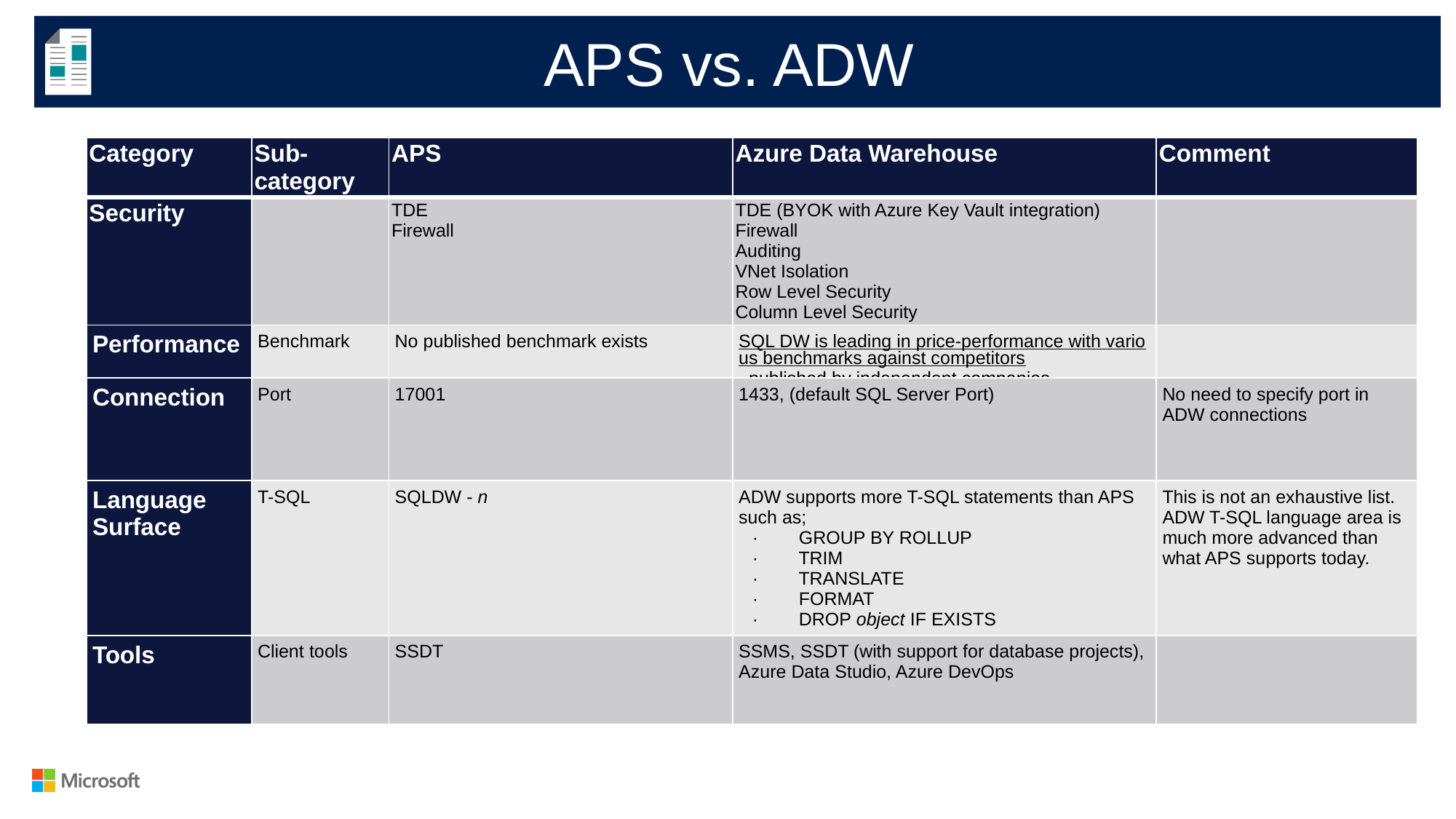

APS vs. ADW

| Category | Sub-category | APS | Azure Data Warehouse | Comment |
| --- | --- | --- | --- | --- |
| Security |  | TDE Firewall | TDE (BYOK with Azure Key Vault integration) Firewall Auditing VNet Isolation Row Level Security Column Level Security |  |
| Performance | Benchmark | No published benchmark exists | SQL DW is leading in price-performance with various benchmarks against competitors  published by independent companies |  |
| Connection | Port | 17001 | 1433, (default SQL Server Port) | No need to specify port in ADW connections |
| Language Surface | T-SQL | SQLDW - n | ADW supports more T-SQL statements than APS such as; ·        GROUP BY ROLLUP ·        TRIM ·        TRANSLATE ·        FORMAT ·        DROP object IF EXISTS | This is not an exhaustive list. ADW T-SQL language area is much more advanced than what APS supports today. |
| Tools | Client tools | SSDT | SSMS, SSDT (with support for database projects), Azure Data Studio, Azure DevOps |  |